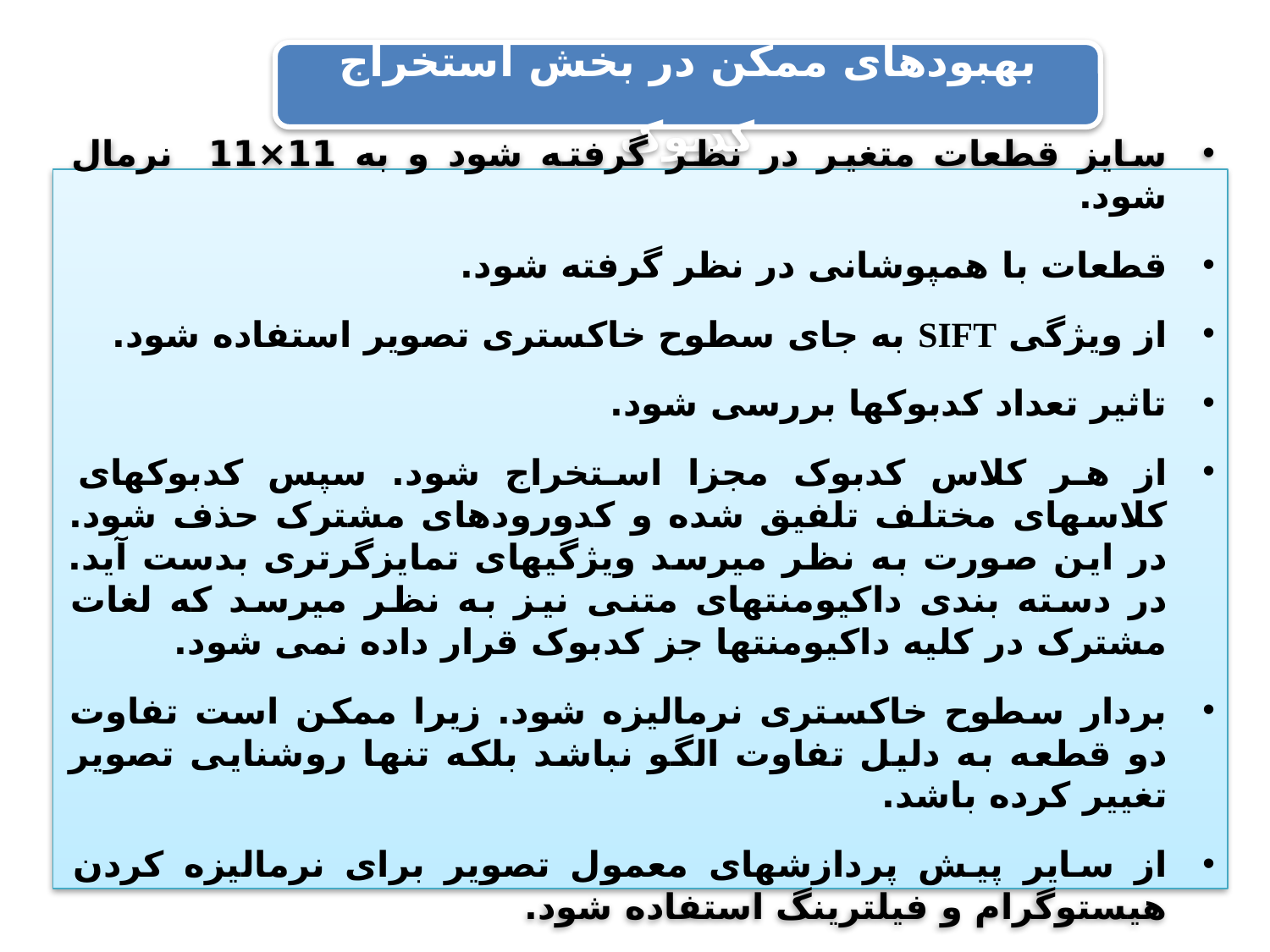

بهبودهای ممکن در بخش استخراج کدبوک
سایز قطعات متغیر در نظر گرفته شود و به 11×11  نرمال شود.

قطعات با همپوشانی در نظر گرفته شود.

از ویژگی SIFT به جای سطوح خاکستری تصویر استفاده شود.

تاثیر تعداد کدبوکها بررسی شود.

از هر کلاس کدبوک مجزا استخراج شود. سپس کدبوکهای کلاسهای مختلف تلفیق شده و کدورودهای مشترک حذف شود. در این صورت به نظر میرسد ویژگیهای تمایزگرتری بدست آید. در دسته بندی داکیومنتهای متنی نیز به نظر میرسد که لغات مشترک در کلیه داکیومنتها جز کدبوک قرار داده نمی شود.

بردار سطوح خاکستری نرمالیزه شود. زیرا ممکن است تفاوت دو قطعه به دلیل تفاوت الگو نباشد بلکه تنها روشنایی تصویر تغییر کرده باشد.

از سایر پیش پردازشهای معمول تصویر برای نرمالیزه کردن هیستوگرام و فیلترینگ استفاده شود.